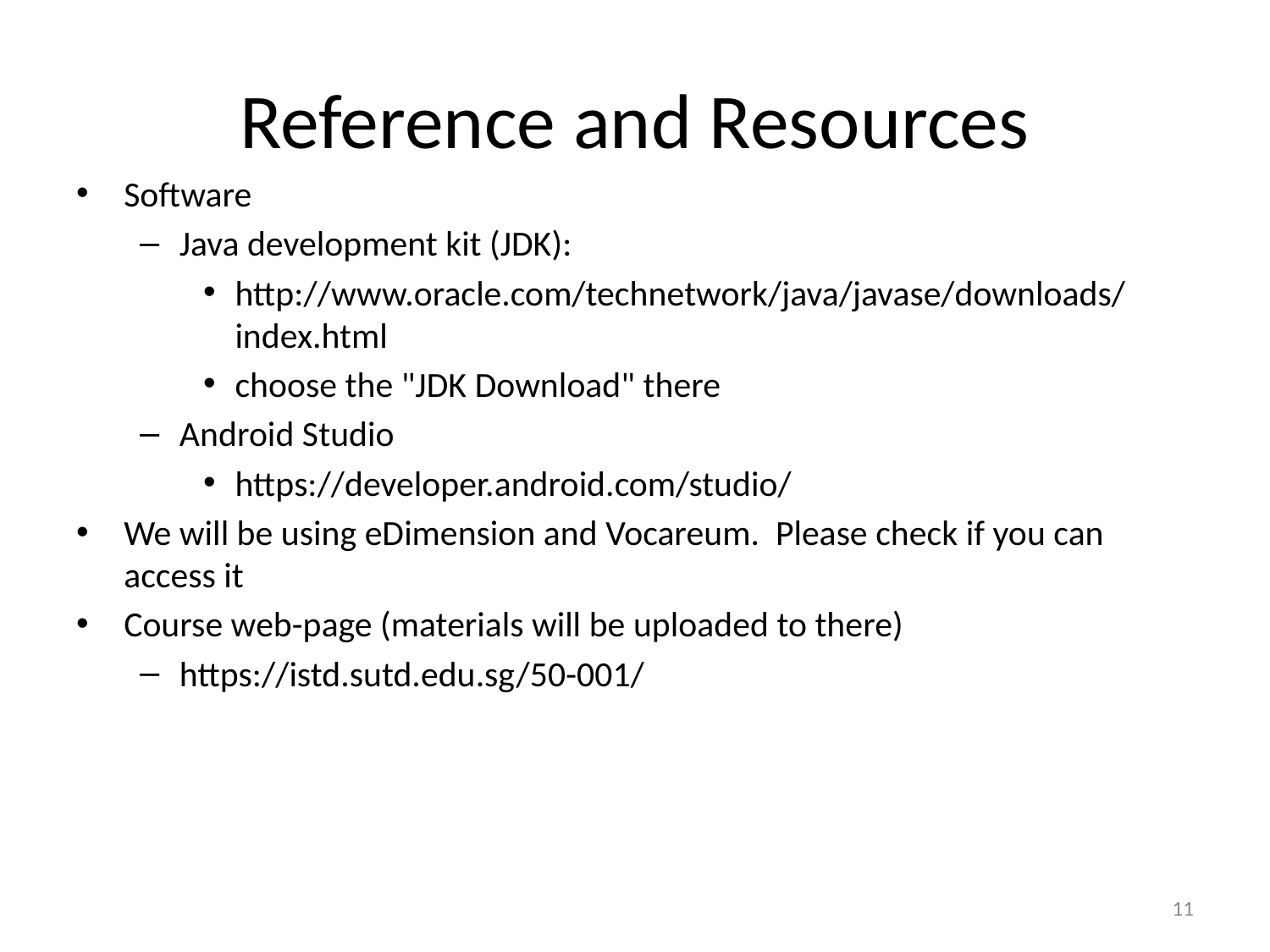

# Reference and Resources
Software
Java development kit (JDK):
http://www.oracle.com/technetwork/java/javase/downloads/index.html
choose the "JDK Download" there
Android Studio
https://developer.android.com/studio/
We will be using eDimension and Vocareum.  Please check if you can access it
Course web-page (materials will be uploaded to there)
https://istd.sutd.edu.sg/50-001/
11